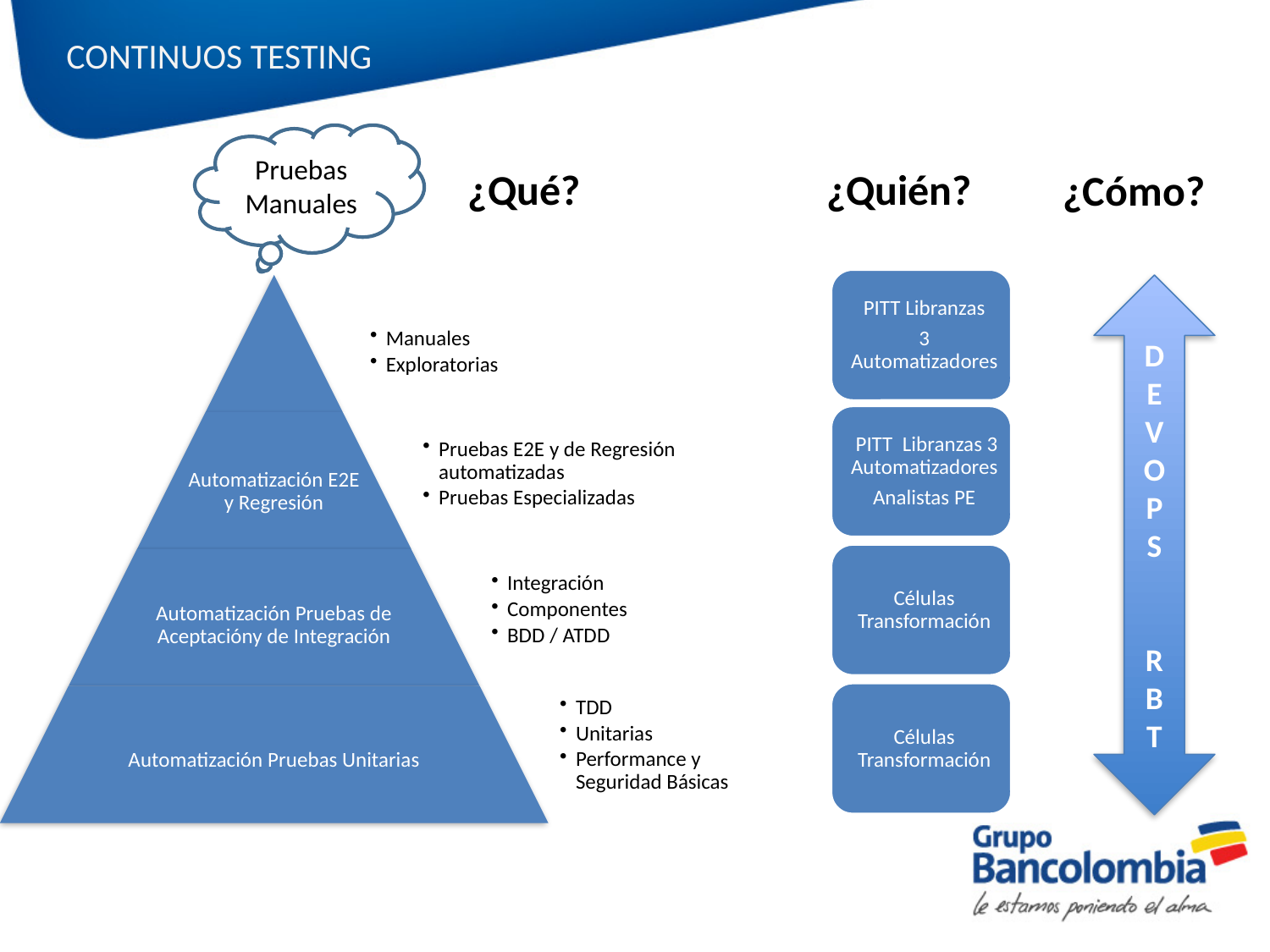

CONTINUOS TESTING
Pruebas Manuales
¿Quién?
¿Qué?
¿Cómo?
PITT Libranzas
3 Automatizadores
 PITT  Libranzas 3 Automatizadores
Analistas PE
Células Transformación
Células Transformación

Manuales
Exploratorias

Pruebas E2E y de Regresión automatizadas
Pruebas Especializadas
Automatización E2E y Regresión
Integración
Componentes
BDD / ATDD
Automatización Pruebas de Aceptacióny de Integración
TDD
Unitarias
Performance y Seguridad Básicas
Automatización Pruebas Unitarias
D
E
V
O
P
S

R
B
T